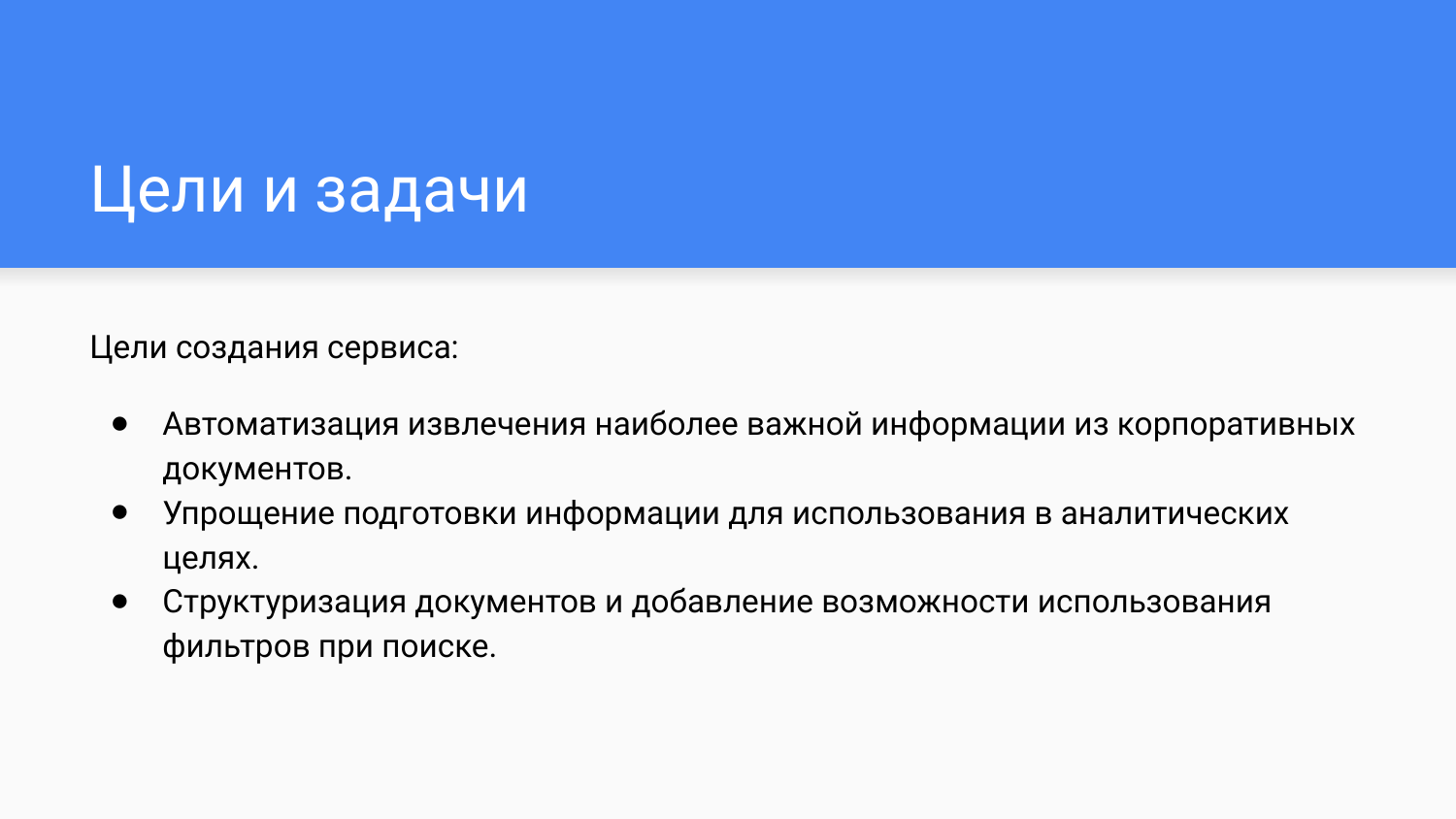

# Цели и задачи
Цели создания сервиса:
Автоматизация извлечения наиболее важной информации из корпоративных документов.
Упрощение подготовки информации для использования в аналитических целях.
Структуризация документов и добавление возможности использования фильтров при поиске.